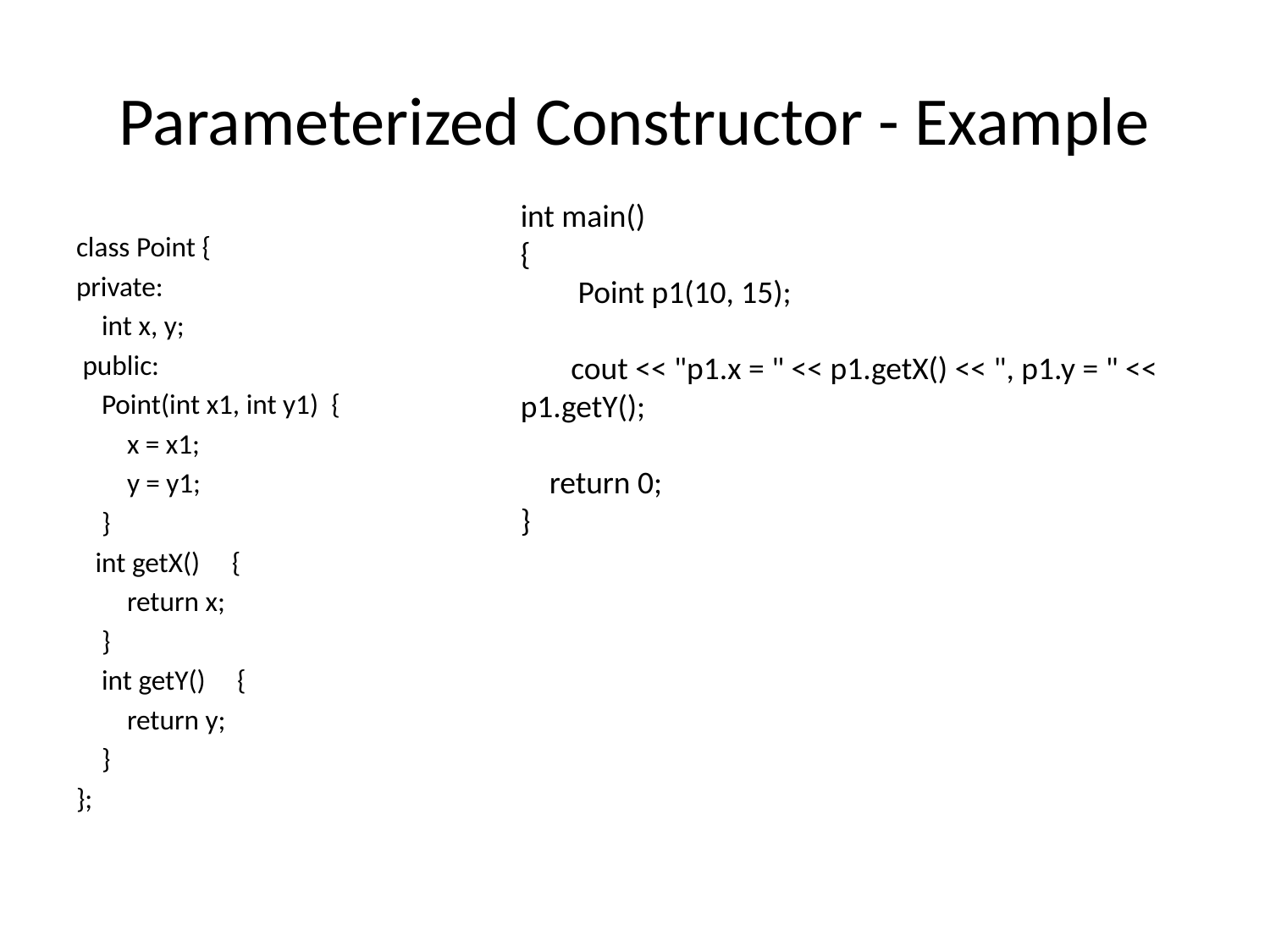

# Parameterized Constructor - Example
int main()
{
        Point p1(10, 15);

       cout << "p1.x = " << p1.getX() << ", p1.y = " << p1.getY();

    return 0;
}

class Point {
private:
    int x, y;
 public:
    Point(int x1, int y1)  {
        x = x1;
        y = y1;
    }
   int getX()     {
        return x;
    }
    int getY()     {
        return y;
    }
};